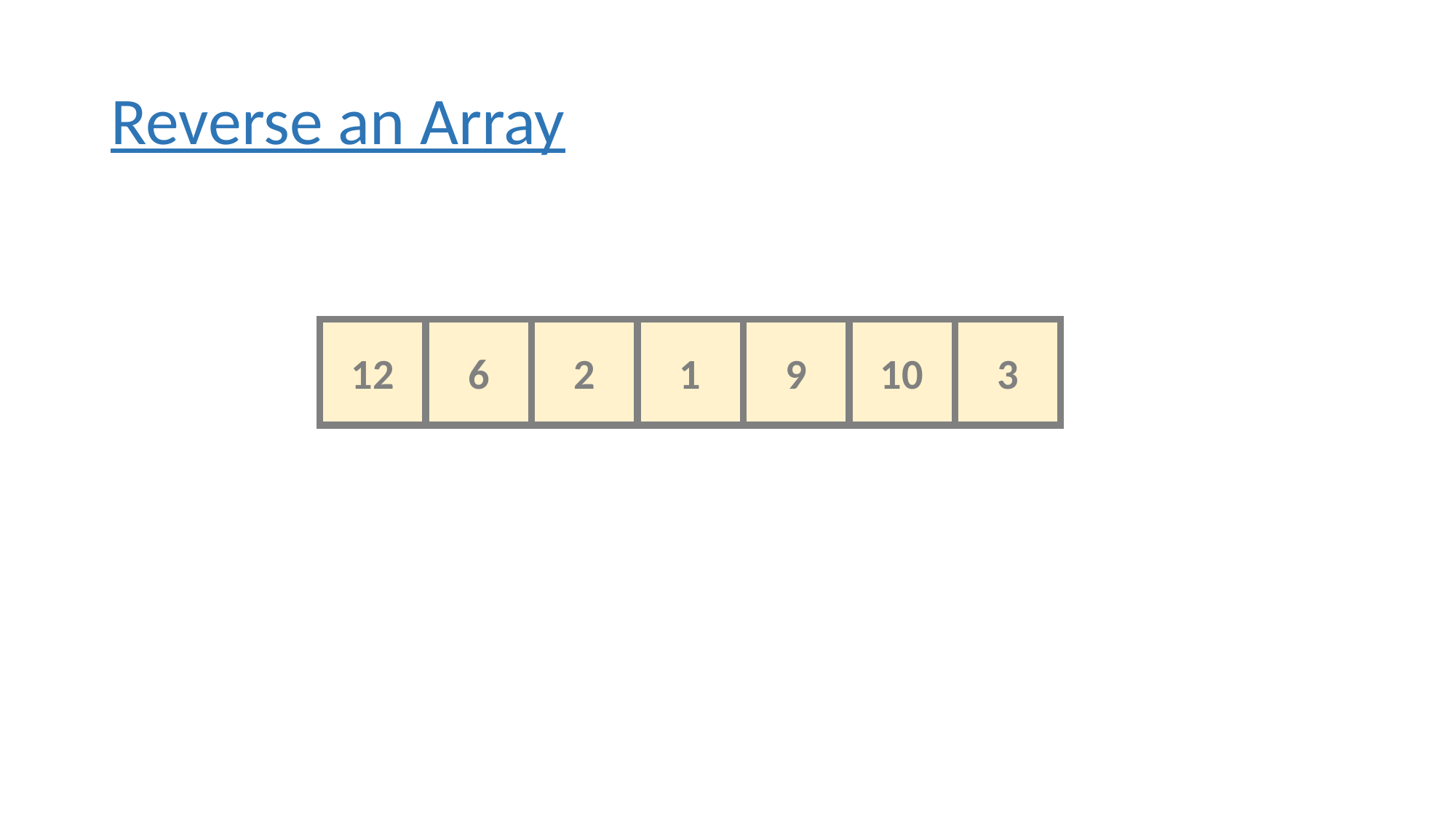

# Reverse an Array
12
6
2
1
9
10
3